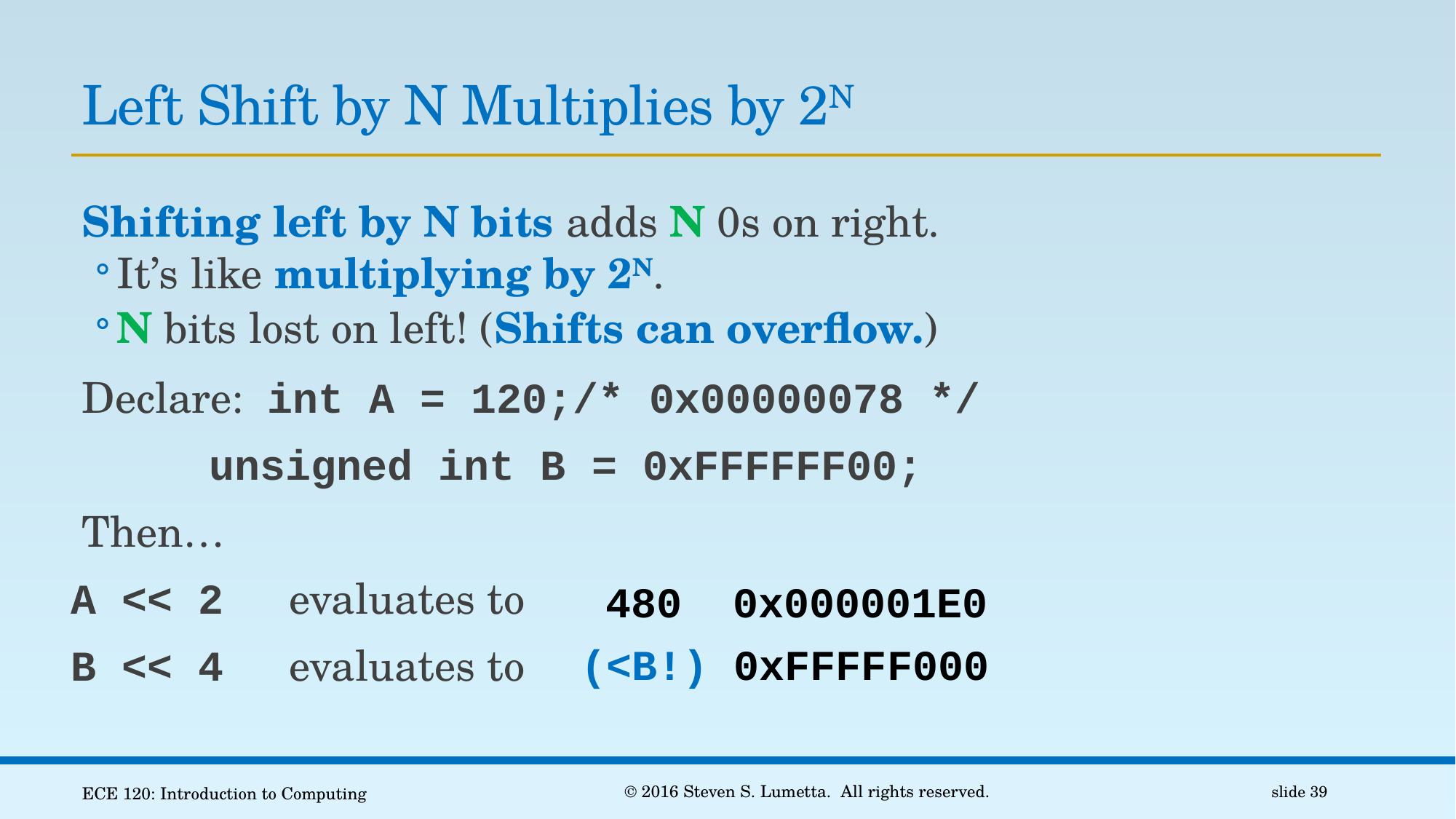

# Left Shift by N Multiplies by 2N
Shifting left by N bits adds N 0s on right.
It’s like multiplying by 2N.
N bits lost on left! (Shifts can overflow.)
Declare:  int A = 120;/* 0x00000078 */
     unsigned int B = 0xFFFFFF00;
Then…
A << 2	evaluates to
B << 4	evaluates to

 480  0x000001E0
(<B!) 0xFFFFF000
ECE 120: Introduction to Computing
© 2016 Steven S. Lumetta.  All rights reserved.
slide 39